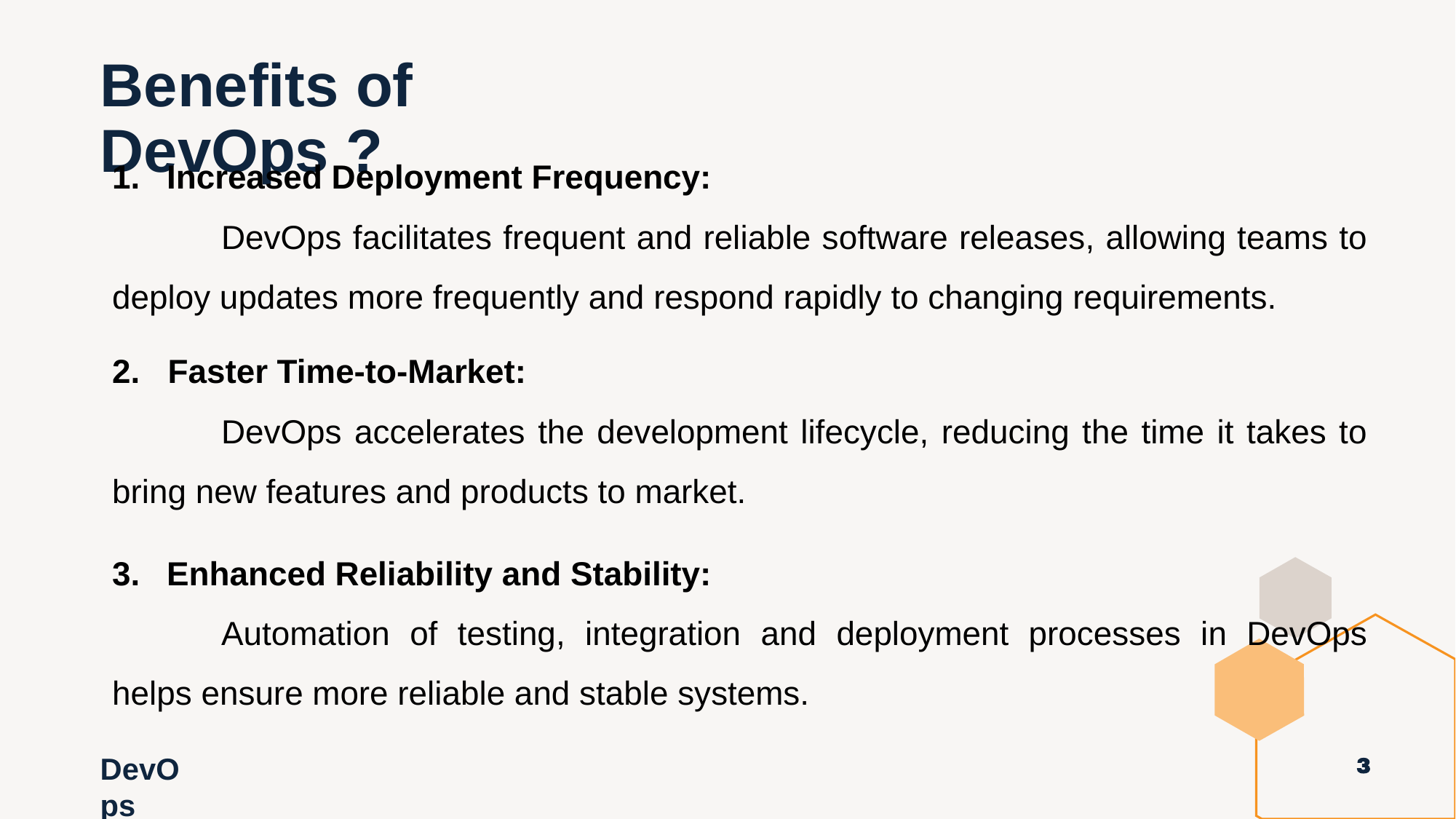

# Benefits of DevOps ?
Increased Deployment Frequency:
	DevOps facilitates frequent and reliable software releases, allowing teams to deploy updates more frequently and respond rapidly to changing requirements.

2.   Faster Time-to-Market:
	DevOps accelerates the development lifecycle, reducing the time it takes to bring new features and products to market.

Enhanced Reliability and Stability:
	Automation of testing, integration and deployment processes in DevOps helps ensure more reliable and stable systems.

3
DevOps